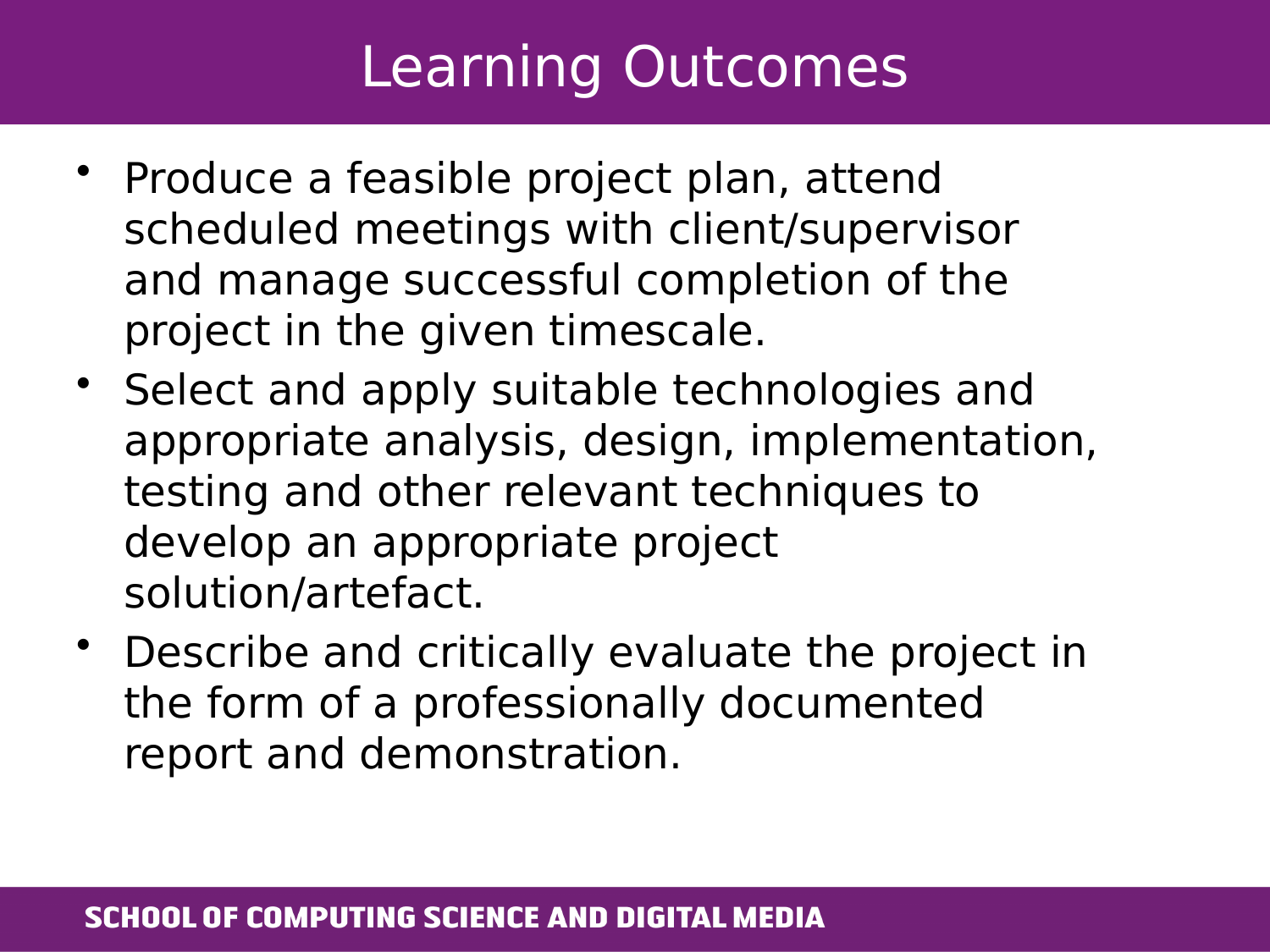

# Learning Outcomes
Produce a feasible project plan, attend scheduled meetings with client/supervisor and manage successful completion of the project in the given timescale.
Select and apply suitable technologies and appropriate analysis, design, implementation, testing and other relevant techniques to develop an appropriate project solution/artefact.
Describe and critically evaluate the project in the form of a professionally documented report and demonstration.